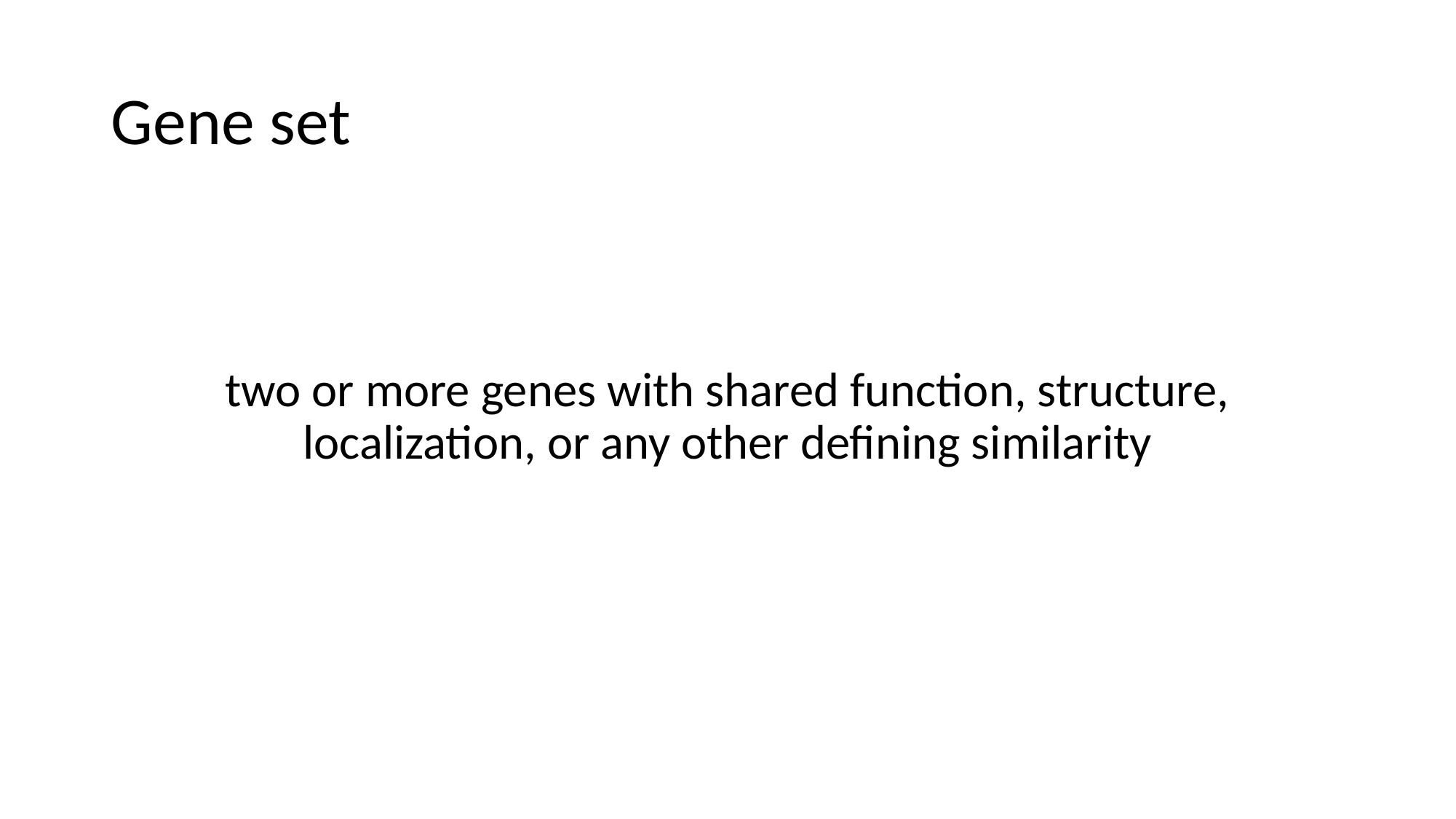

# Gene set

two or more genes with shared function, structure, localization, or any other defining similarity